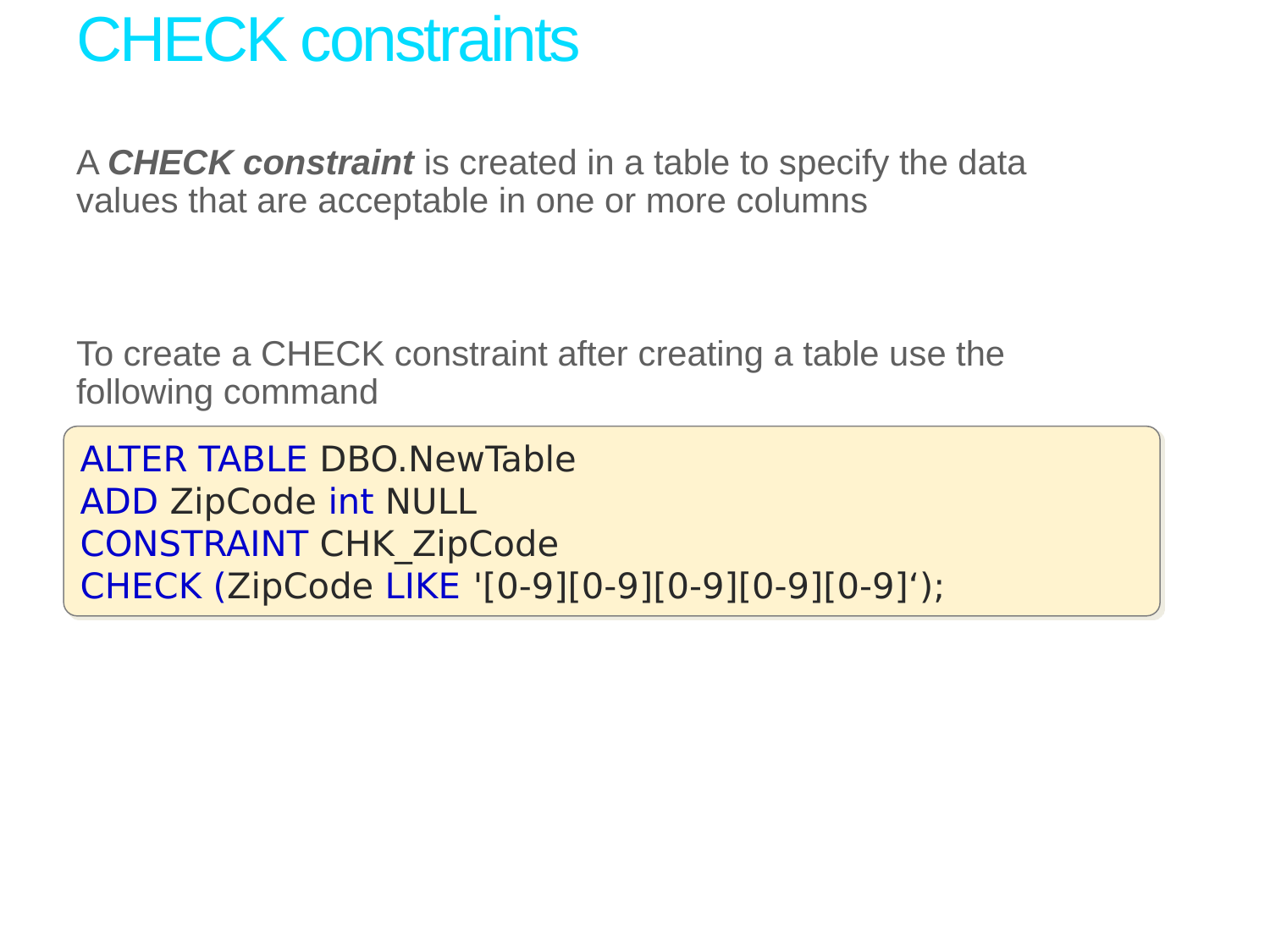

# CHECK constraints
A CHECK constraint is created in a table to specify the data values that are acceptable in one or more columns

To create a CHECK constraint after creating a table use the following command

ALTER TABLE DBO.NewTable
ADD ZipCode int NULL
CONSTRAINT CHK_ZipCode
CHECK (ZipCode LIKE '[0-9][0-9][0-9][0-9][0-9]‘);